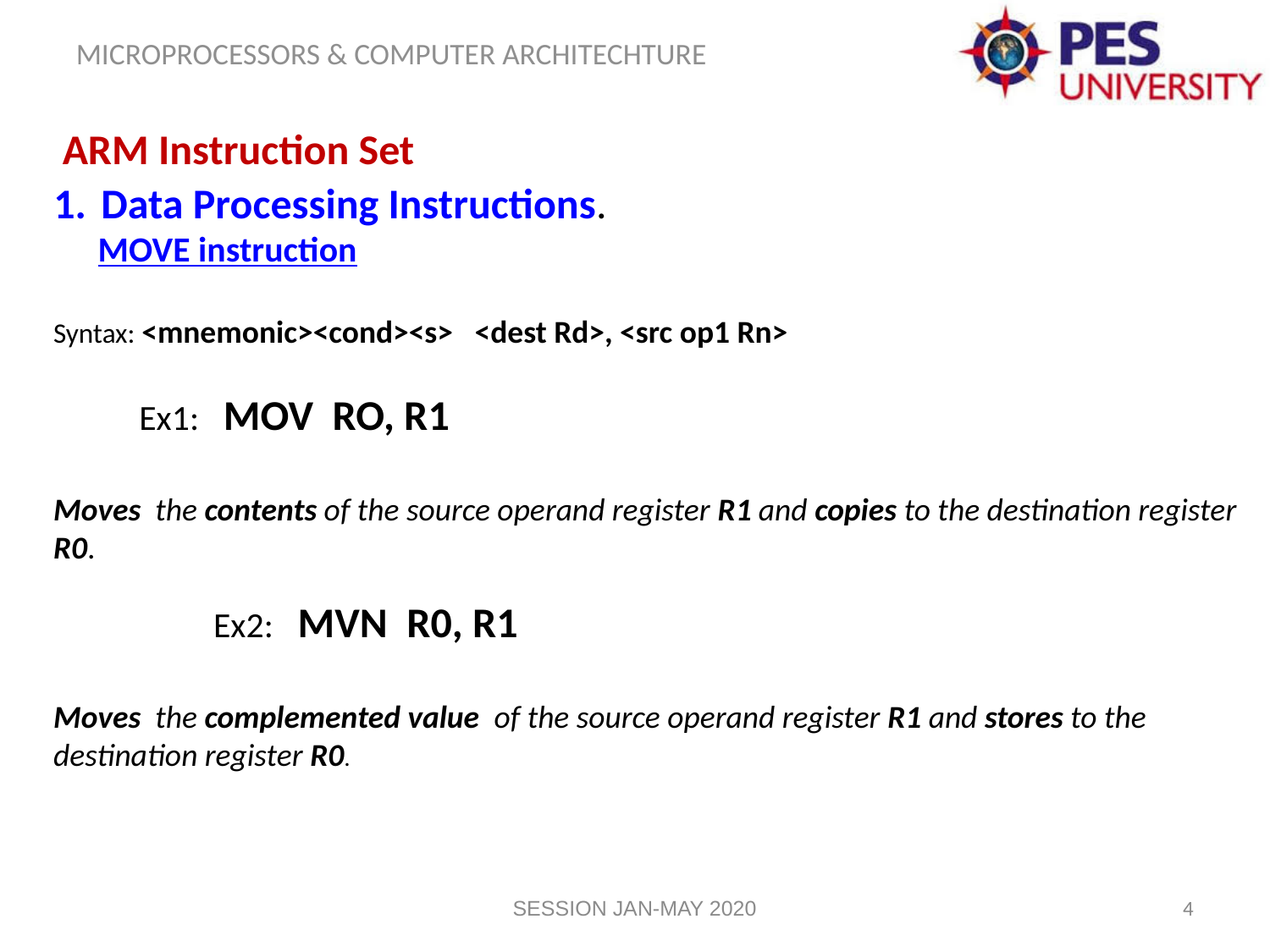

ARM Instruction Set
Data Processing Instructions.
       MOVE instruction

Syntax: <mnemonic><cond><s>   <dest Rd>, <src op1 Rn>

         Ex1:   MOV  RO, R1

Moves  the contents of the source operand register R1 and copies to the destination register R0.

	      Ex2:   MVN  R0, R1

Moves  the complemented value  of the source operand register R1 and stores to the destination register R0.

SESSION JAN-MAY 2020
4